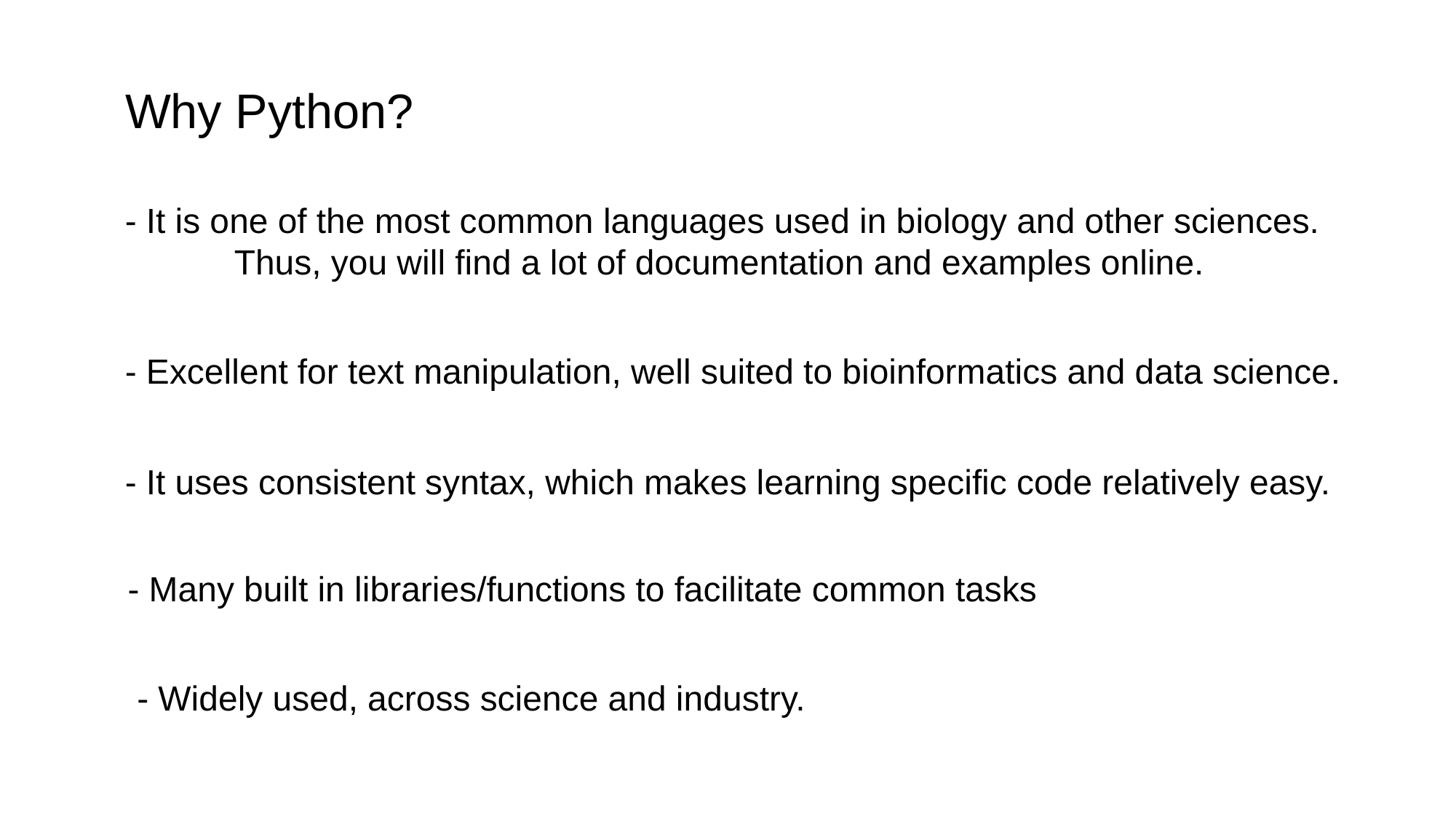

Why Python?
- It is one of the most common languages used in biology and other sciences. 	Thus, you will find a lot of documentation and examples online.
- Excellent for text manipulation, well suited to bioinformatics and data science.
- It uses consistent syntax, which makes learning specific code relatively easy.
- Many built in libraries/functions to facilitate common tasks
- Widely used, across science and industry.